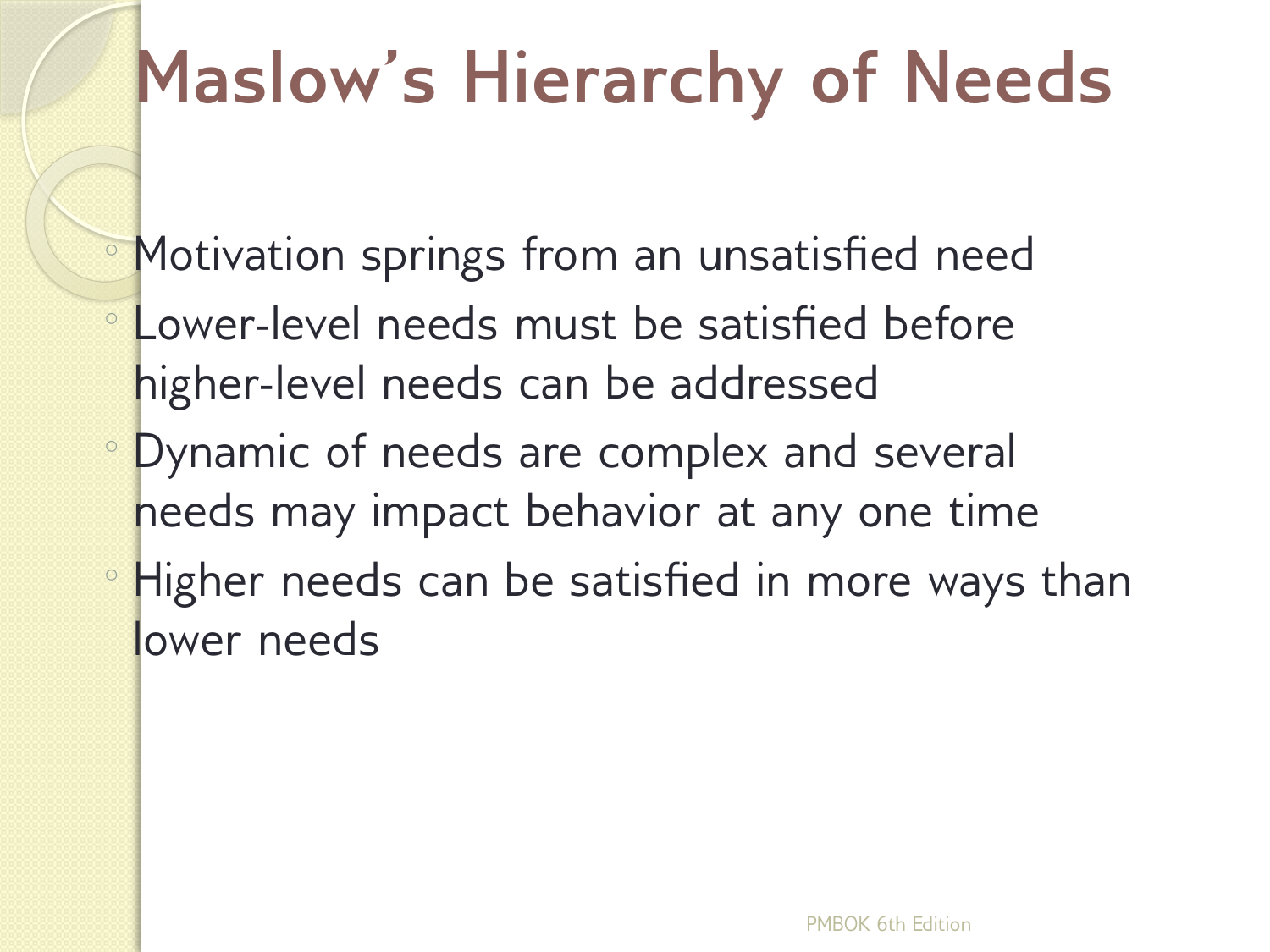

# Maslow’s Hierarchy of Needs

Motivation springs from an unsatisfied need
Lower-level needs must be satisfied before higher-level needs can be addressed
Dynamic of needs are complex and several needs may impact behavior at any one time
Higher needs can be satisfied in more ways than lower needs
PMBOK 6th Edition